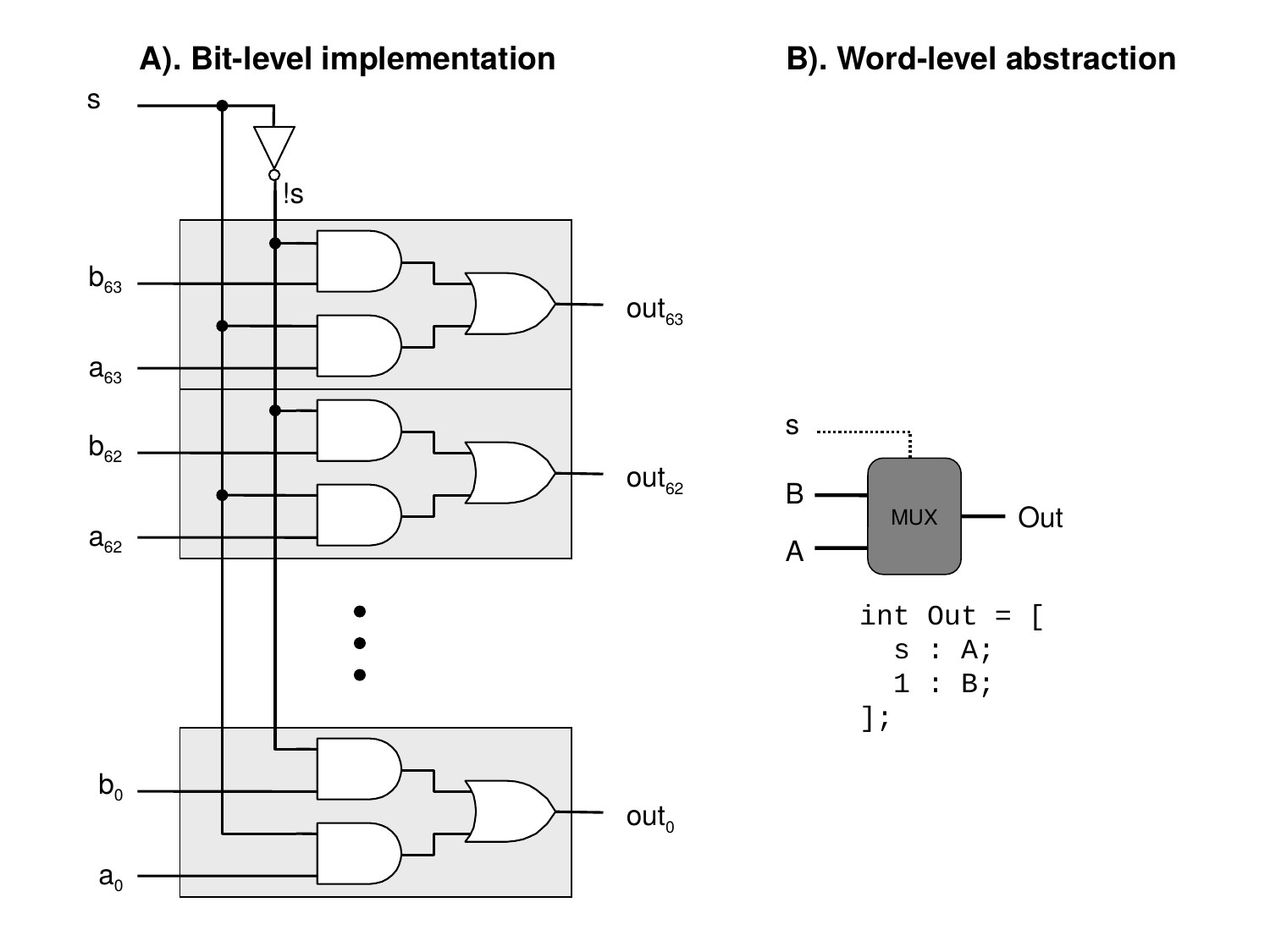

A). Bit-level implementation
B). Word-level abstraction
s

!s

b63

out63

a63

s

b62

out62
MUX
B

Out

a62

A

int Out = [
  s : A;
  1 : B;
];

b0

out0

a0